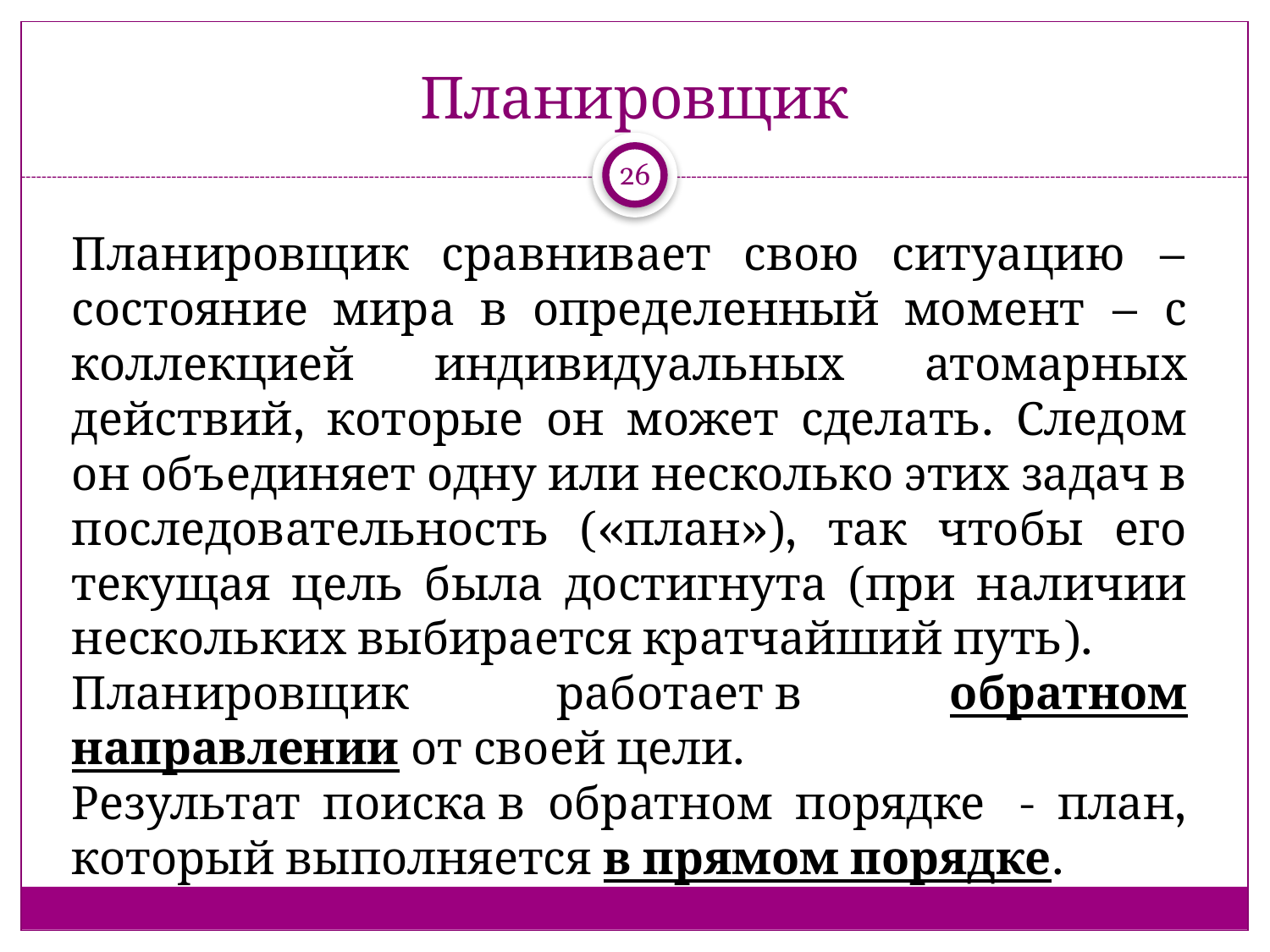

# Планировщик
26
Планировщик сравнивает свою ситуацию – состояние мира в определенный момент – с коллекцией индивидуальных атомарных действий, которые он может сделать. Следом он объединяет одну или несколько этих задач в последовательность («план»), так чтобы его текущая цель была достигнута (при наличии нескольких выбирается кратчайший путь).
Планировщик работает в обратном направлении от своей цели.
Результат поиска в обратном порядке  - план, который выполняется в прямом порядке.